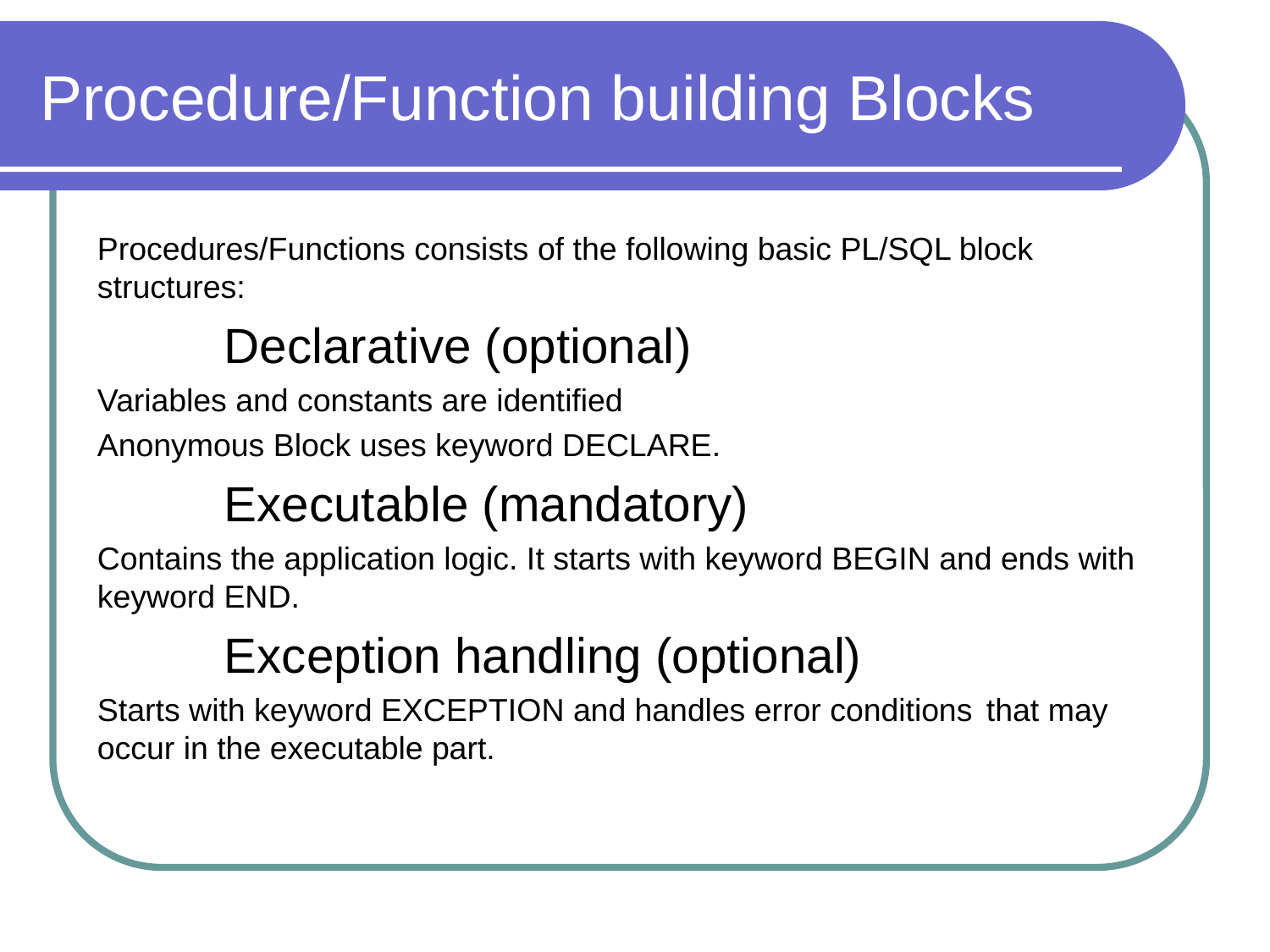

# Procedure/Function building Blocks
Procedures/Functions consists of the following basic PL/SQL block structures:
 	Declarative (optional)
Variables and constants are identified
Anonymous Block uses keyword DECLARE.
	Executable (mandatory)
Contains the application logic. It starts with keyword BEGIN and ends with keyword END.
 	Exception handling (optional)
Starts with keyword EXCEPTION and handles error conditions 	that may occur in the executable part.